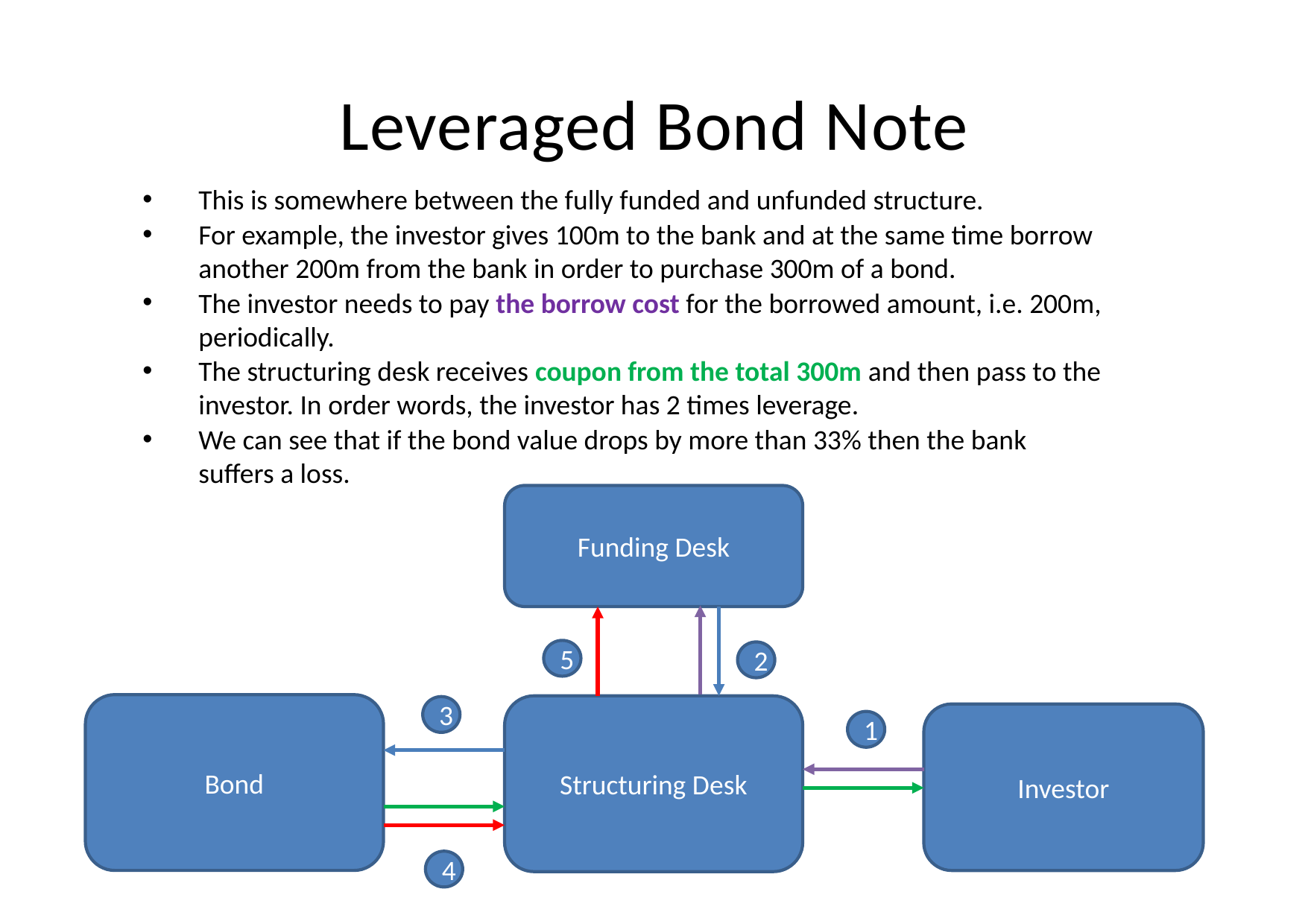

# Leveraged Bond Note
This is somewhere between the fully funded and unfunded structure.
For example, the investor gives 100m to the bank and at the same time borrow another 200m from the bank in order to purchase 300m of a bond.
The investor needs to pay the borrow cost for the borrowed amount, i.e. 200m, periodically.
The structuring desk receives coupon from the total 300m and then pass to the investor. In order words, the investor has 2 times leverage.
We can see that if the bond value drops by more than 33% then the bank suffers a loss.

Funding Desk
5
2
Bond
Structuring Desk
3
Investor
1
QF602
16
4